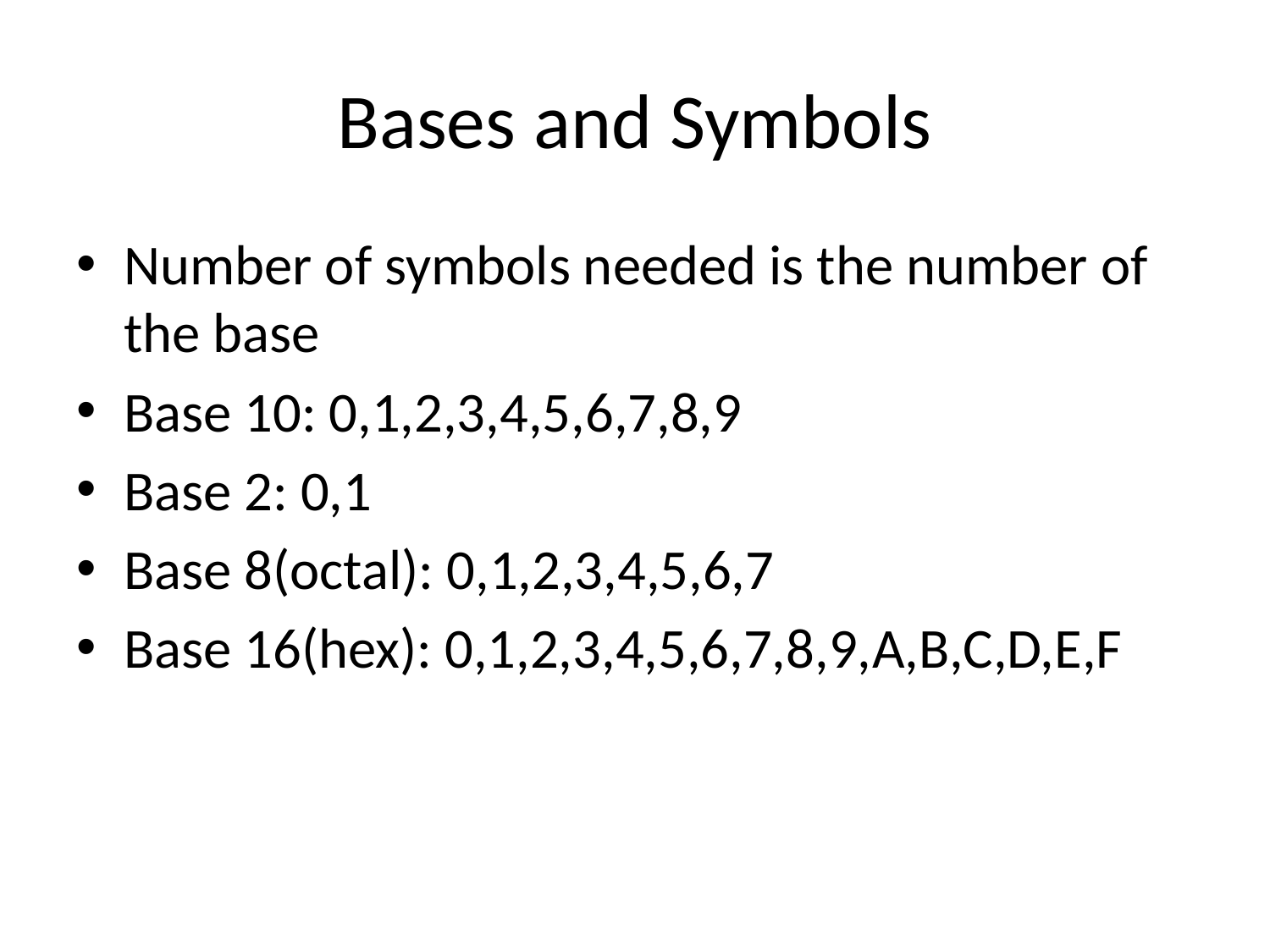

# Bases and Symbols
Number of symbols needed is the number of the base
Base 10: 0,1,2,3,4,5,6,7,8,9
Base 2: 0,1
Base 8(octal): 0,1,2,3,4,5,6,7
Base 16(hex): 0,1,2,3,4,5,6,7,8,9,A,B,C,D,E,F